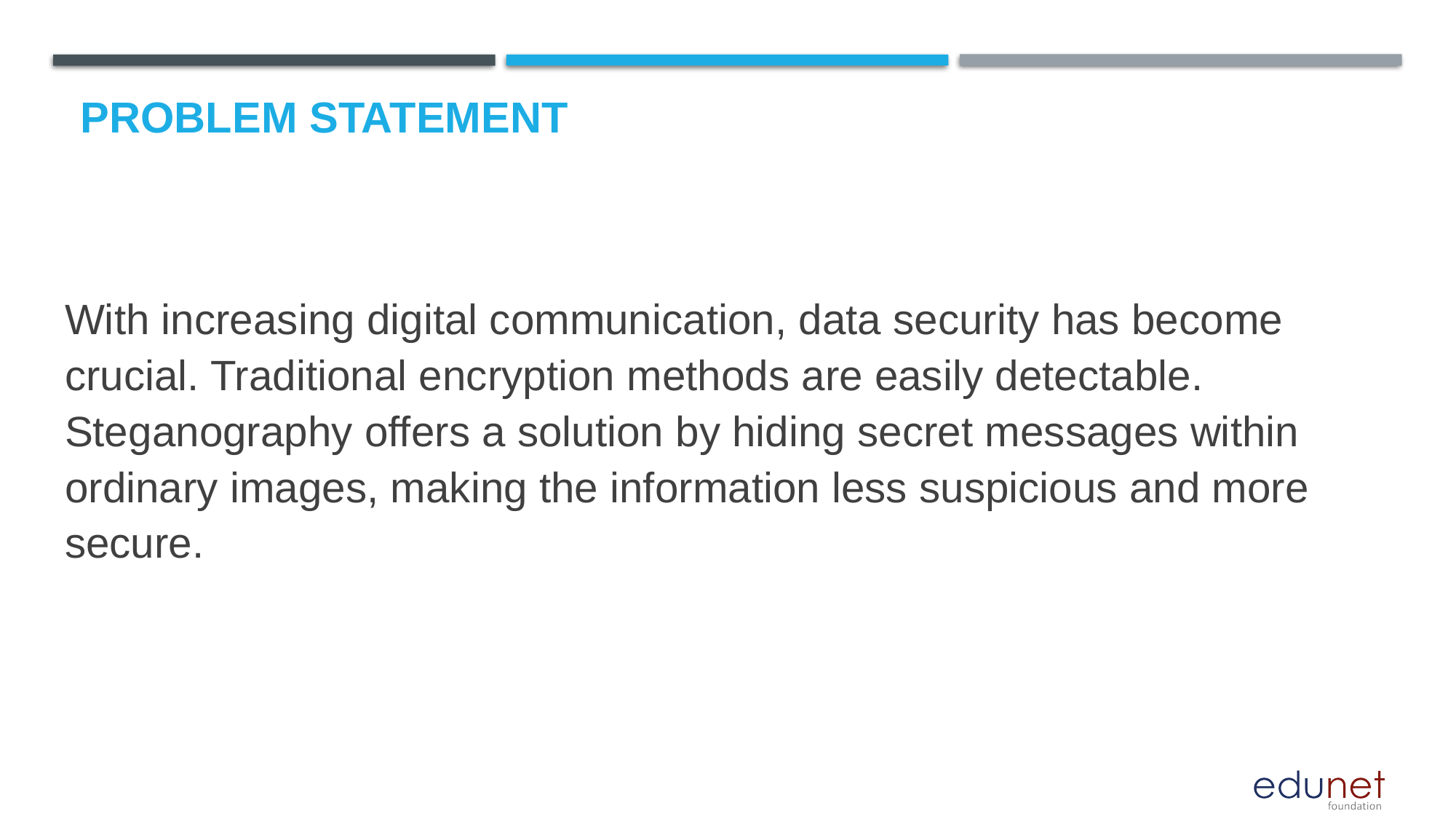

# Problem Statement
With increasing digital communication, data security has become crucial. Traditional encryption methods are easily detectable. Steganography offers a solution by hiding secret messages within ordinary images, making the information less suspicious and more secure.